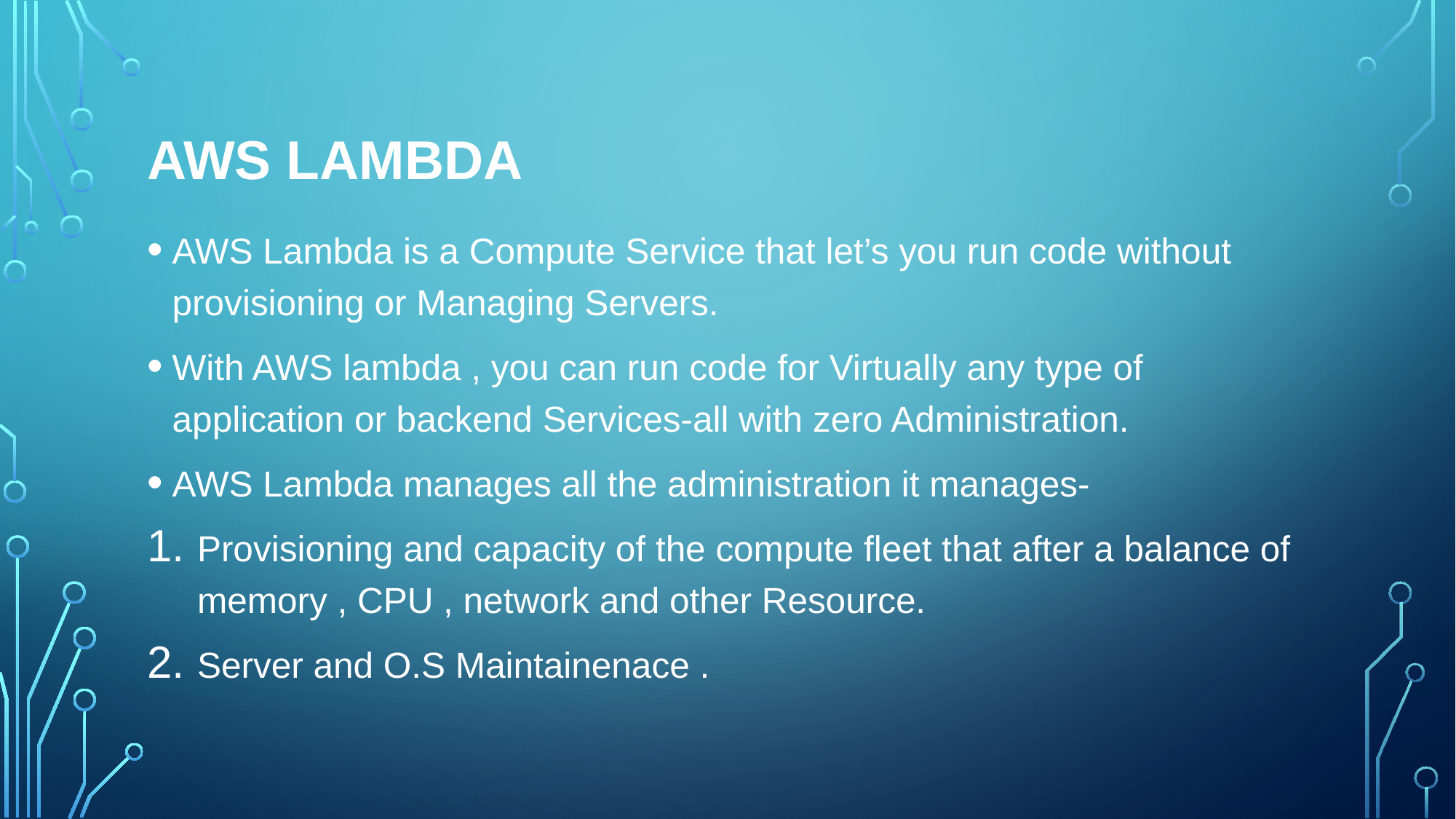

# Aws lambda
AWS Lambda is a Compute Service that let’s you run code without provisioning or Managing Servers.
With AWS lambda , you can run code for Virtually any type of application or backend Services-all with zero Administration.
AWS Lambda manages all the administration it manages-
Provisioning and capacity of the compute fleet that after a balance of memory , CPU , network and other Resource.
Server and O.S Maintainenace .